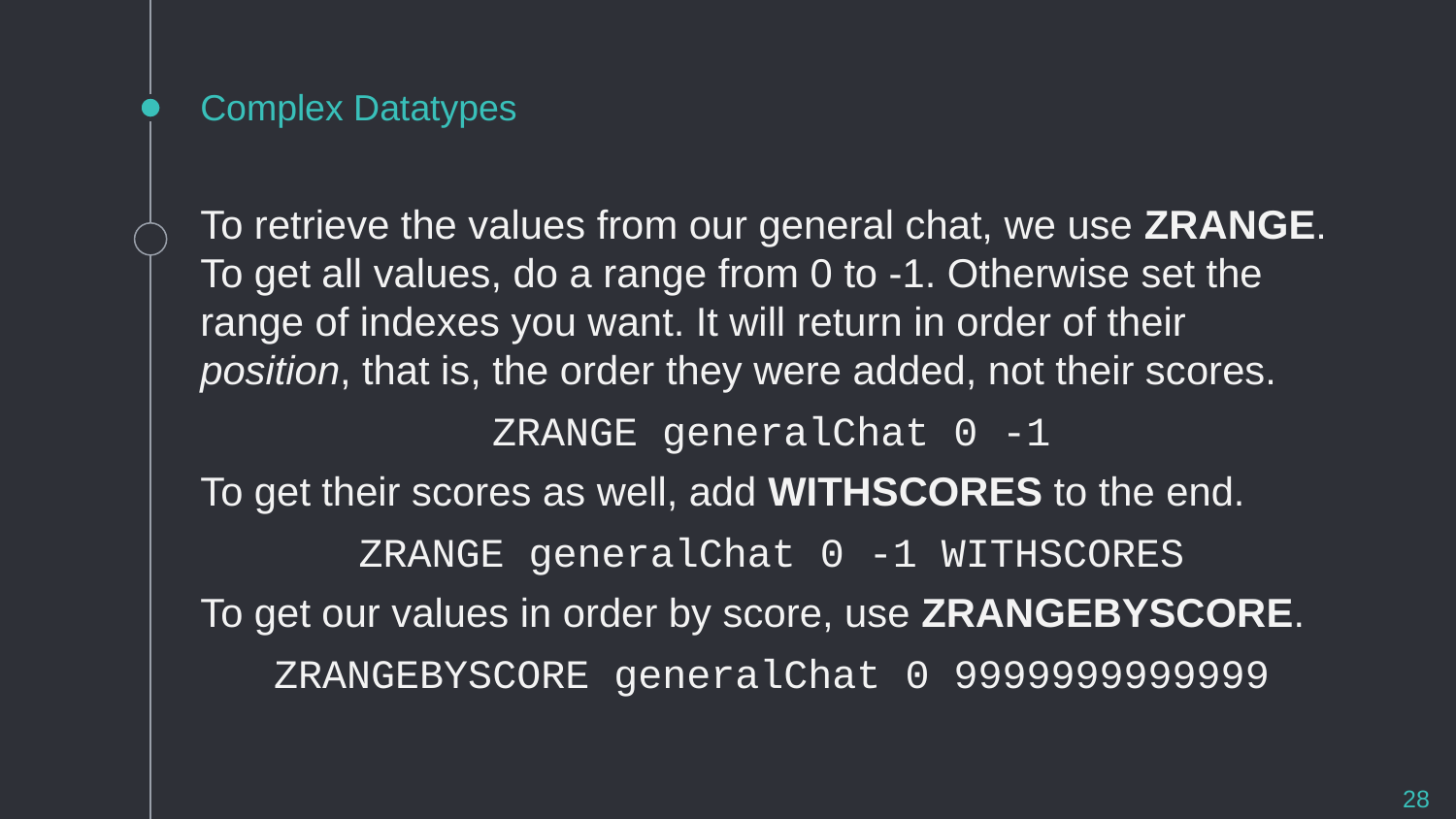

# Complex Datatypes
To retrieve the values from our general chat, we use ZRANGE. To get all values, do a range from 0 to -1. Otherwise set the range of indexes you want. It will return in order of their position, that is, the order they were added, not their scores.
ZRANGE generalChat 0 -1
To get their scores as well, add WITHSCORES to the end.
ZRANGE generalChat 0 -1 WITHSCORES
To get our values in order by score, use ZRANGEBYSCORE.
ZRANGEBYSCORE generalChat 0 9999999999999

28